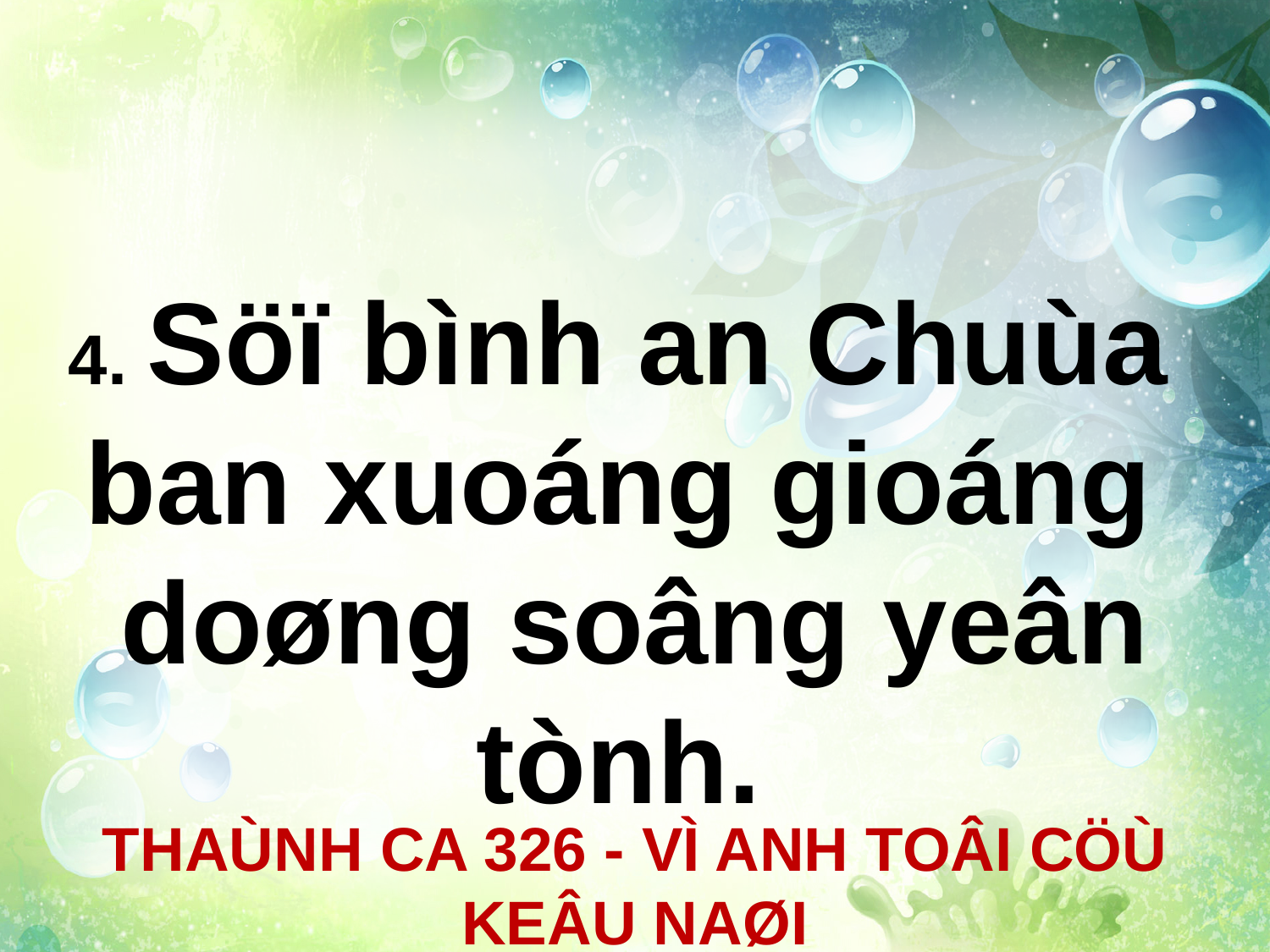

4. Söï bình an Chuùa
ban xuoáng gioáng
doøng soâng yeân tònh.
THAÙNH CA 326 - VÌ ANH TOÂI CÖÙ KEÂU NAØI